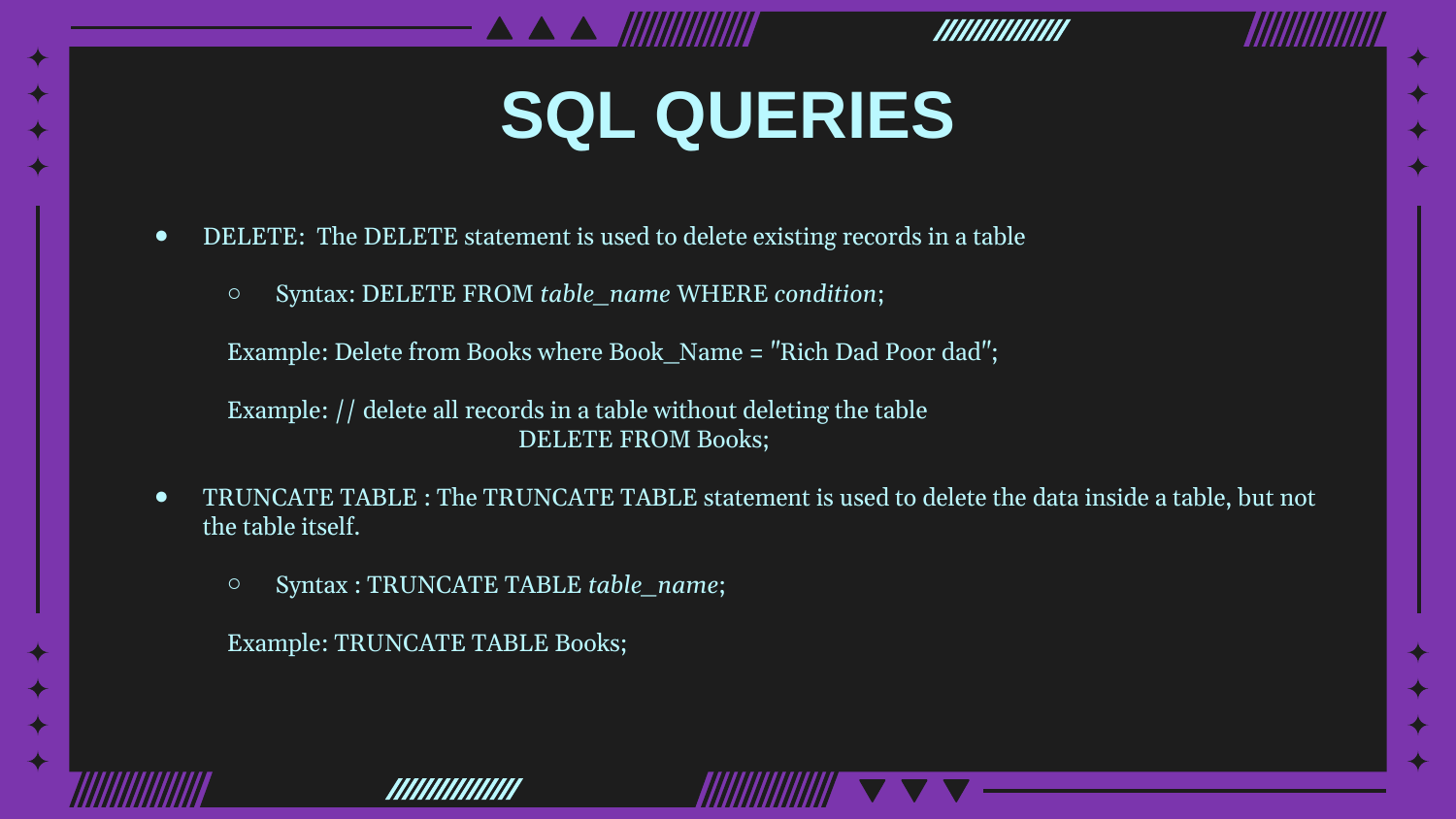

# SQL QUERIES
DELETE:  The DELETE statement is used to delete existing records in a table

Syntax: DELETE FROM table_name WHERE condition;

Example: Delete from Books where Book_Name = "Rich Dad Poor dad";

Example: // delete all records in a table without deleting the table
		DELETE FROM Books;

TRUNCATE TABLE : The TRUNCATE TABLE statement is used to delete the data inside a table, but not the table itself.

Syntax : TRUNCATE TABLE table_name;
Example: TRUNCATE TABLE Books;